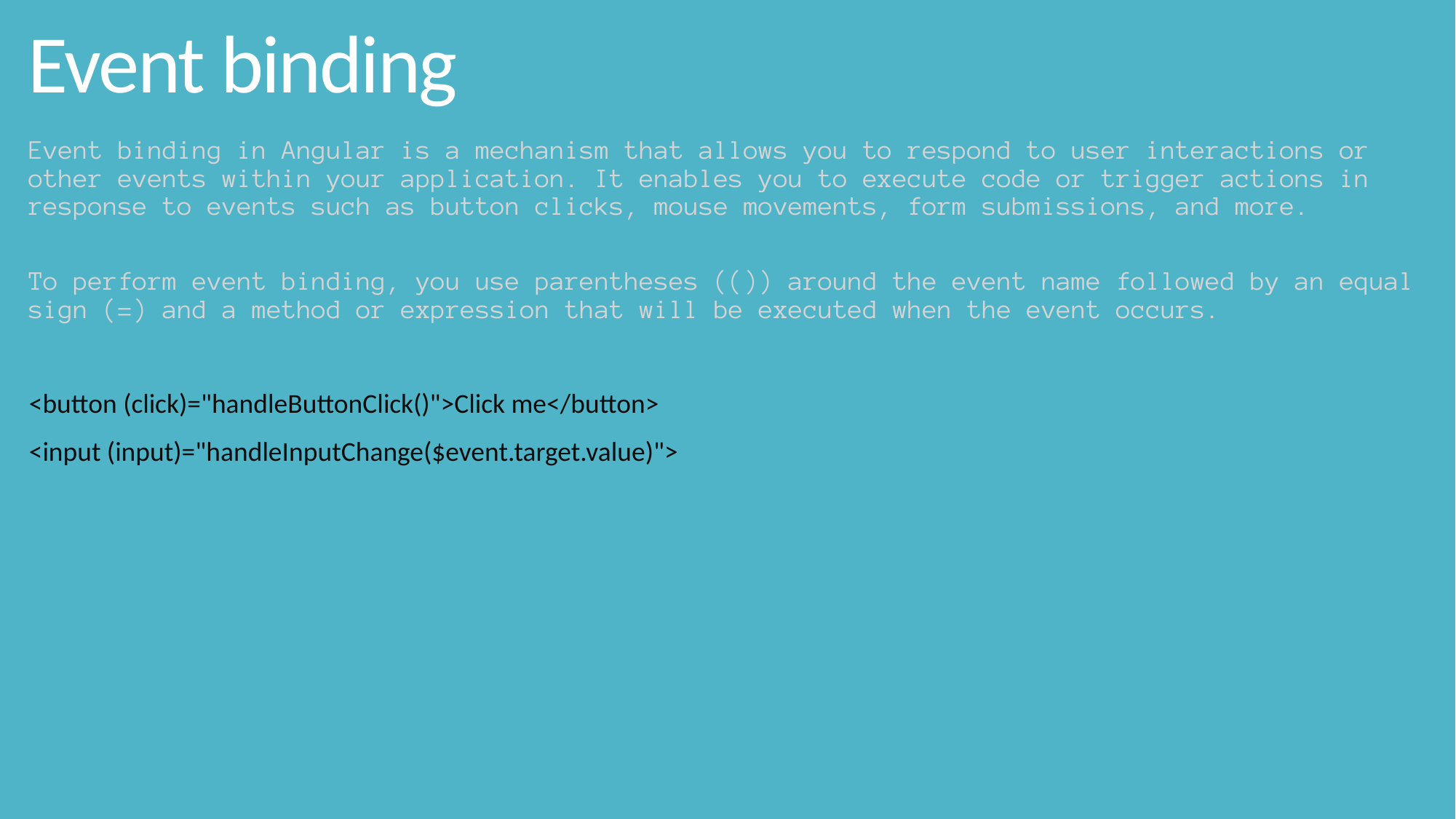

# Event binding
Event binding in Angular is a mechanism that allows you to respond to user interactions or other events within your application. It enables you to execute code or trigger actions in response to events such as button clicks, mouse movements, form submissions, and more.
To perform event binding, you use parentheses (()) around the event name followed by an equal sign (=) and a method or expression that will be executed when the event occurs.

<button (click)="handleButtonClick()">Click me</button>
<input (input)="handleInputChange($event.target.value)">